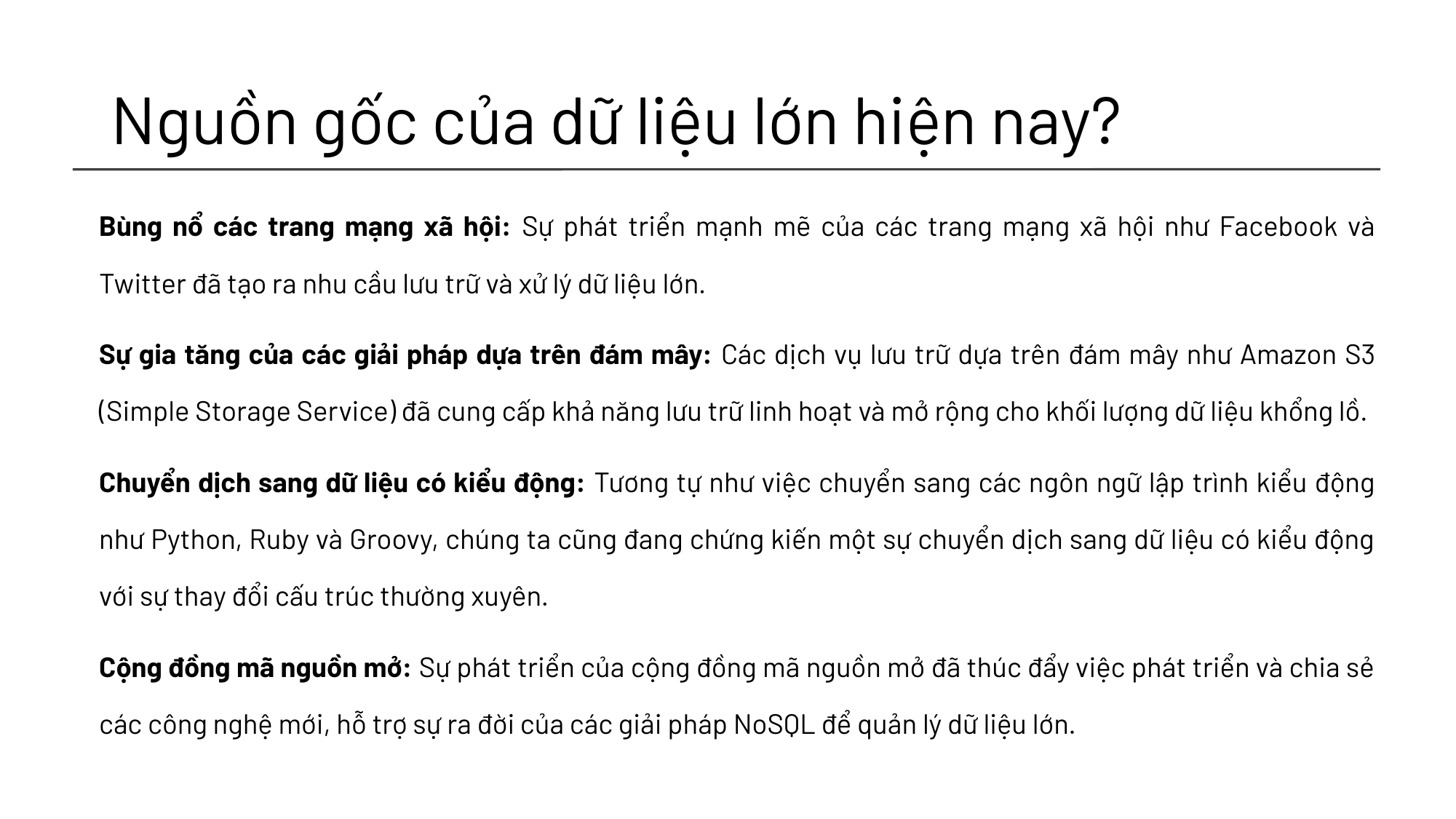

# Nguồn gốc của dữ liệu lớn hiện nay?
Bùng nổ các trang mạng xã hội: Sự phát triển mạnh mẽ của các trang mạng xã hội như Facebook và Twitter đã tạo ra nhu cầu lưu trữ và xử lý dữ liệu lớn.
Sự gia tăng của các giải pháp dựa trên đám mây: Các dịch vụ lưu trữ dựa trên đám mây như Amazon S3 (Simple Storage Service) đã cung cấp khả năng lưu trữ linh hoạt và mở rộng cho khối lượng dữ liệu khổng lồ.
Chuyển dịch sang dữ liệu có kiểu động: Tương tự như việc chuyển sang các ngôn ngữ lập trình kiểu động như Python, Ruby và Groovy, chúng ta cũng đang chứng kiến một sự chuyển dịch sang dữ liệu có kiểu động với sự thay đổi cấu trúc thường xuyên.
Cộng đồng mã nguồn mở: Sự phát triển của cộng đồng mã nguồn mở đã thúc đẩy việc phát triển và chia sẻ các công nghệ mới, hỗ trợ sự ra đời của các giải pháp NoSQL để quản lý dữ liệu lớn.